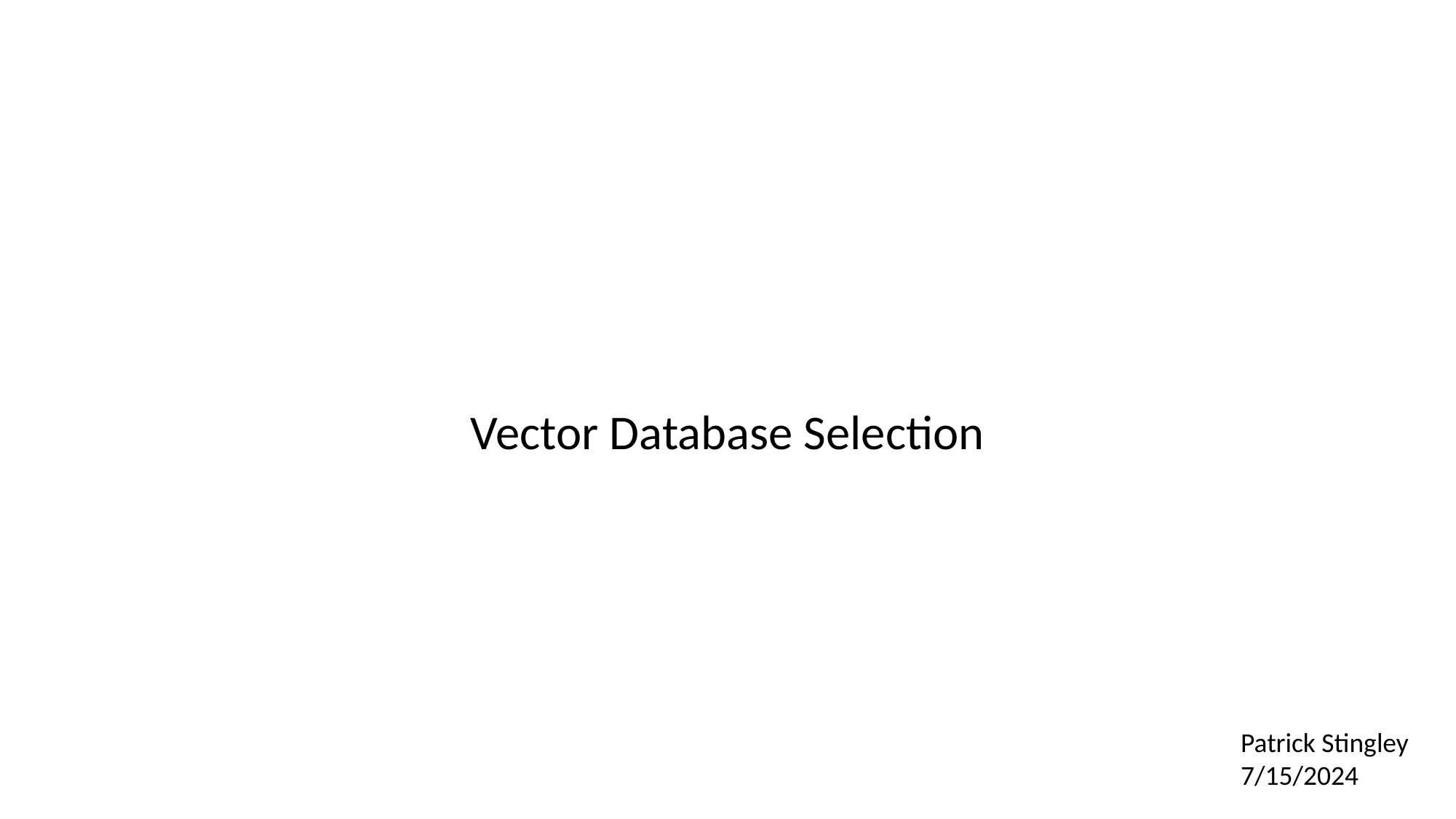

# Vector Database Selection
Patrick Stingley
7/15/2024